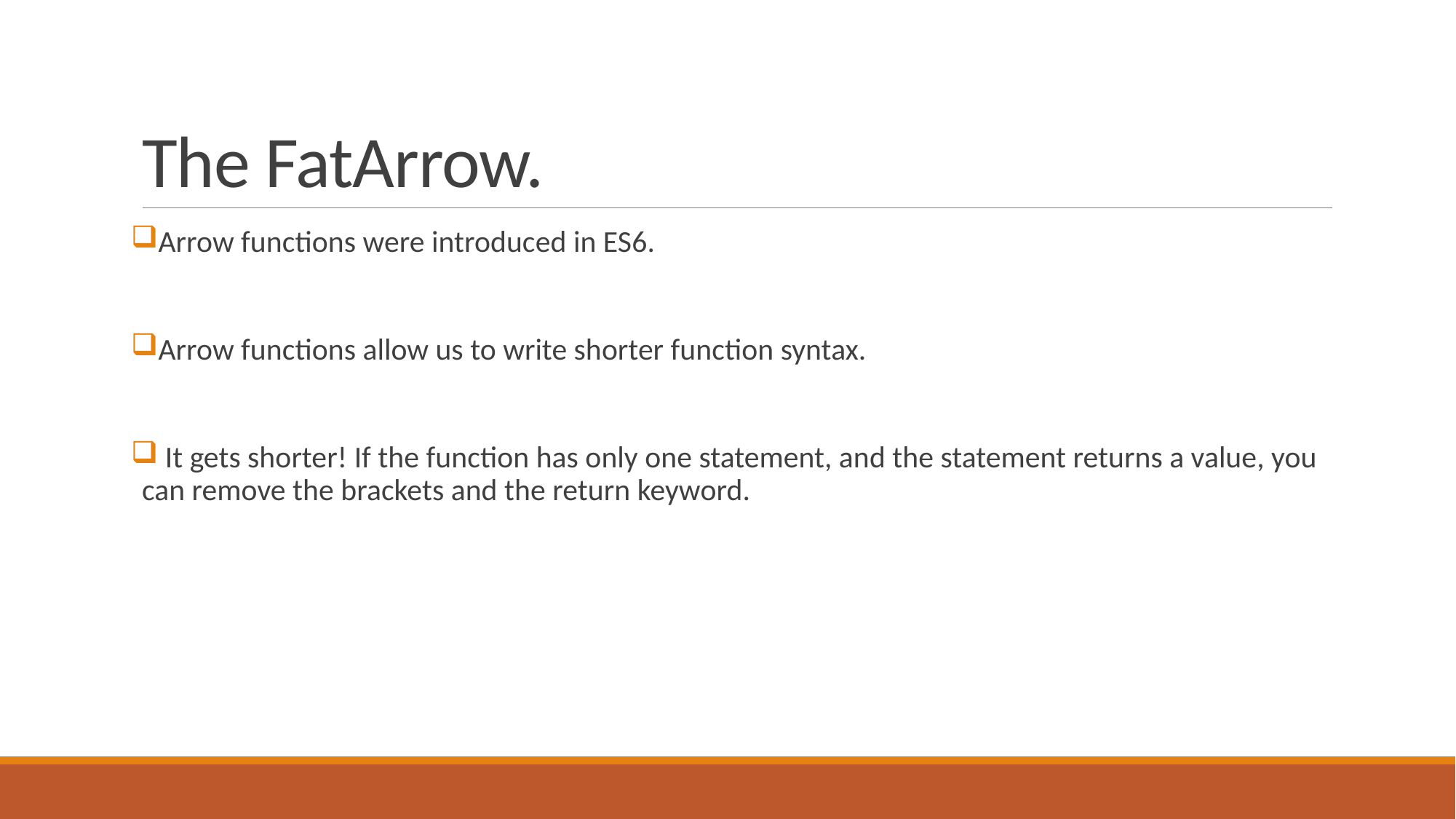

# The FatArrow.
Arrow functions were introduced in ES6.

Arrow functions allow us to write shorter function syntax.

 It gets shorter! If the function has only one statement, and the statement returns a value, you can remove the brackets and the return keyword.